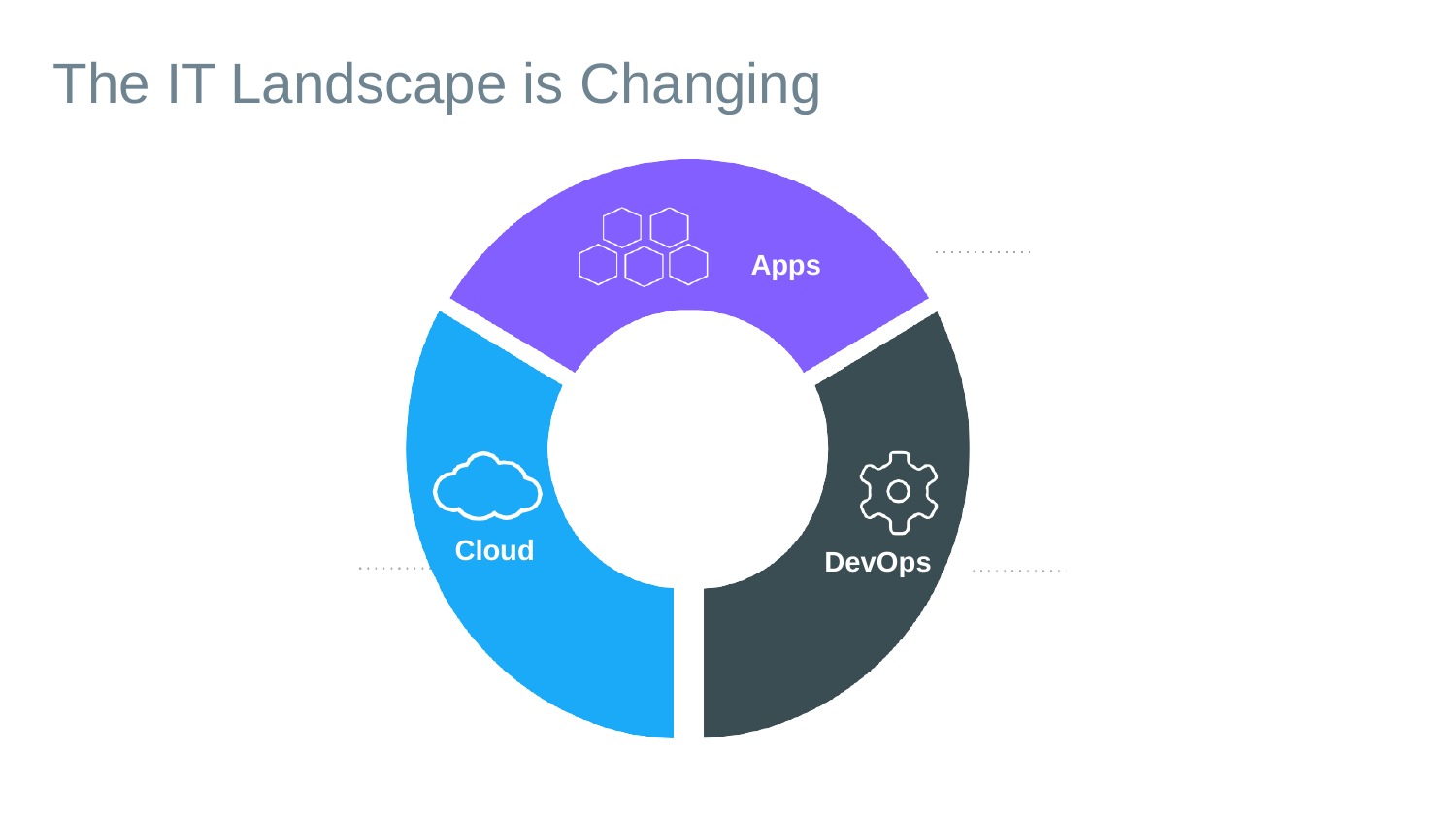

# The IT Landscape is Changing

Apps

Cloud
DevOps